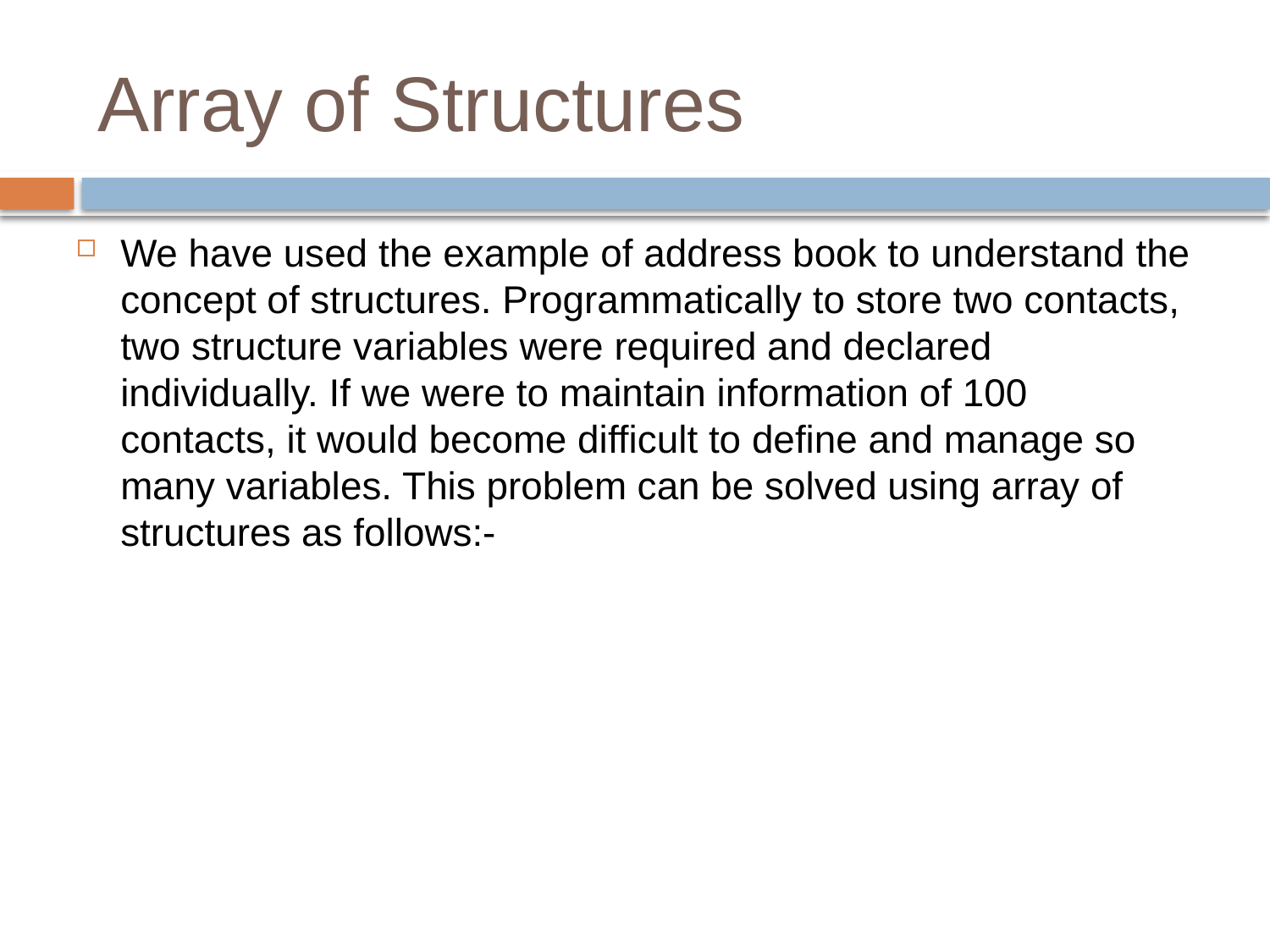

# Array of Structures
We have used the example of address book to understand the concept of structures. Programmatically to store two contacts, two structure variables were required and declared individually. If we were to maintain information of 100 contacts, it would become difficult to define and manage so many variables. This problem can be solved using array of structures as follows:-